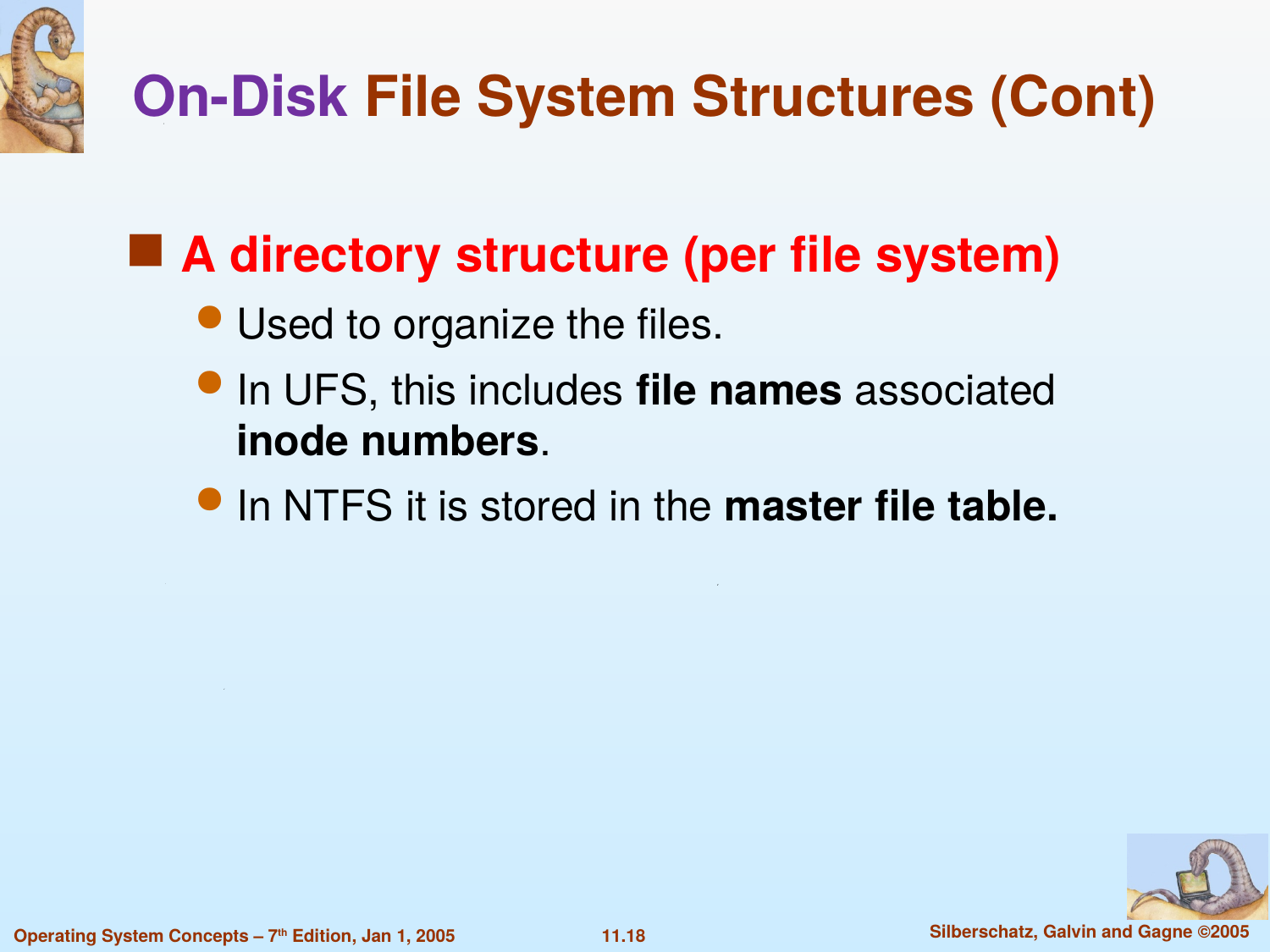

On-Disk File System Structures (Cont)
A directory structure (per file system)
Used to organize the files.
In UFS, this includes file names associated inode numbers.
In NTFS it is stored in the master file table.